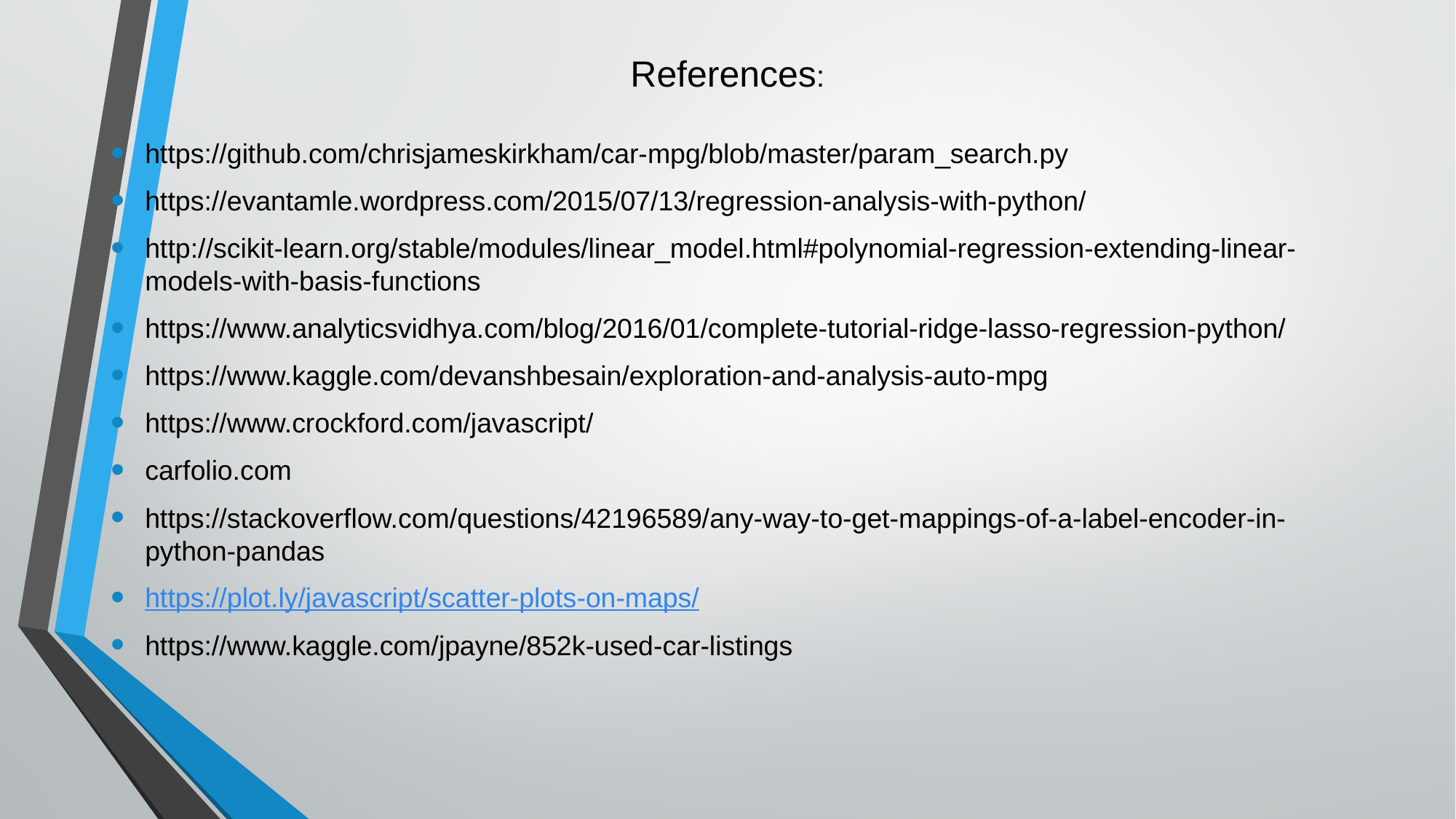

# References:
https://github.com/chrisjameskirkham/car-mpg/blob/master/param_search.py
https://evantamle.wordpress.com/2015/07/13/regression-analysis-with-python/
http://scikit-learn.org/stable/modules/linear_model.html#polynomial-regression-extending-linear-models-with-basis-functions
https://www.analyticsvidhya.com/blog/2016/01/complete-tutorial-ridge-lasso-regression-python/
https://www.kaggle.com/devanshbesain/exploration-and-analysis-auto-mpg
https://www.crockford.com/javascript/
carfolio.com
https://stackoverflow.com/questions/42196589/any-way-to-get-mappings-of-a-label-encoder-in-python-pandas
https://plot.ly/javascript/scatter-plots-on-maps/
https://www.kaggle.com/jpayne/852k-used-car-listings